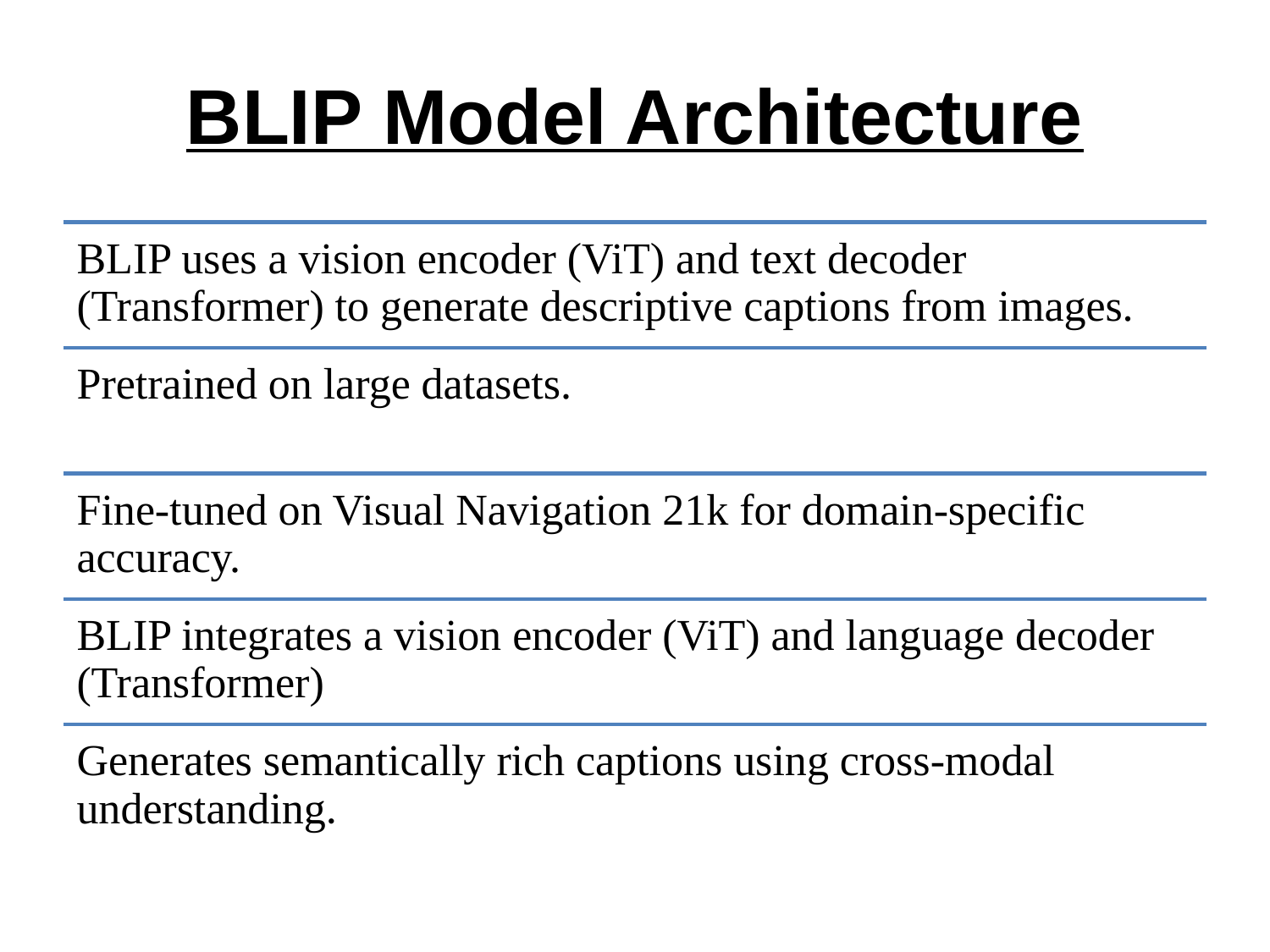

# BLIP Model Architecture

BLIP uses a vision encoder (ViT) and text decoder (Transformer) to generate descriptive captions from images.

Pretrained on large datasets.

Fine-tuned on Visual Navigation 21k for domain-specific accuracy.

BLIP integrates a vision encoder (ViT) and language decoder (Transformer)

Generates semantically rich captions using cross-modal understanding.